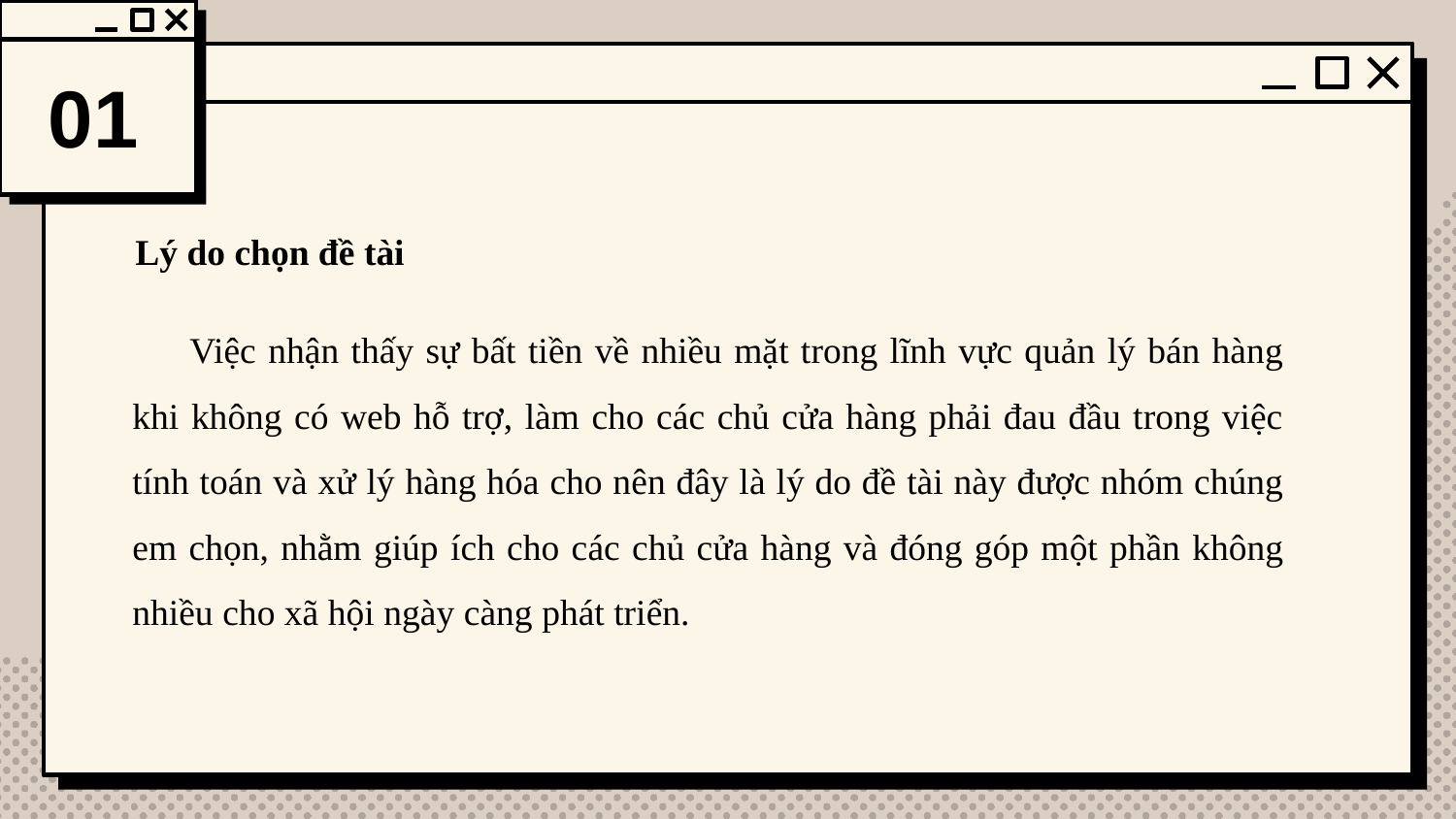

01
Lý do chọn đề tài
Việc nhận thấy sự bất tiền về nhiều mặt trong lĩnh vực quản lý bán hàng khi không có web hỗ trợ, làm cho các chủ cửa hàng phải đau đầu trong việc tính toán và xử lý hàng hóa cho nên đây là lý do đề tài này được nhóm chúng em chọn, nhằm giúp ích cho các chủ cửa hàng và đóng góp một phần không nhiều cho xã hội ngày càng phát triển.